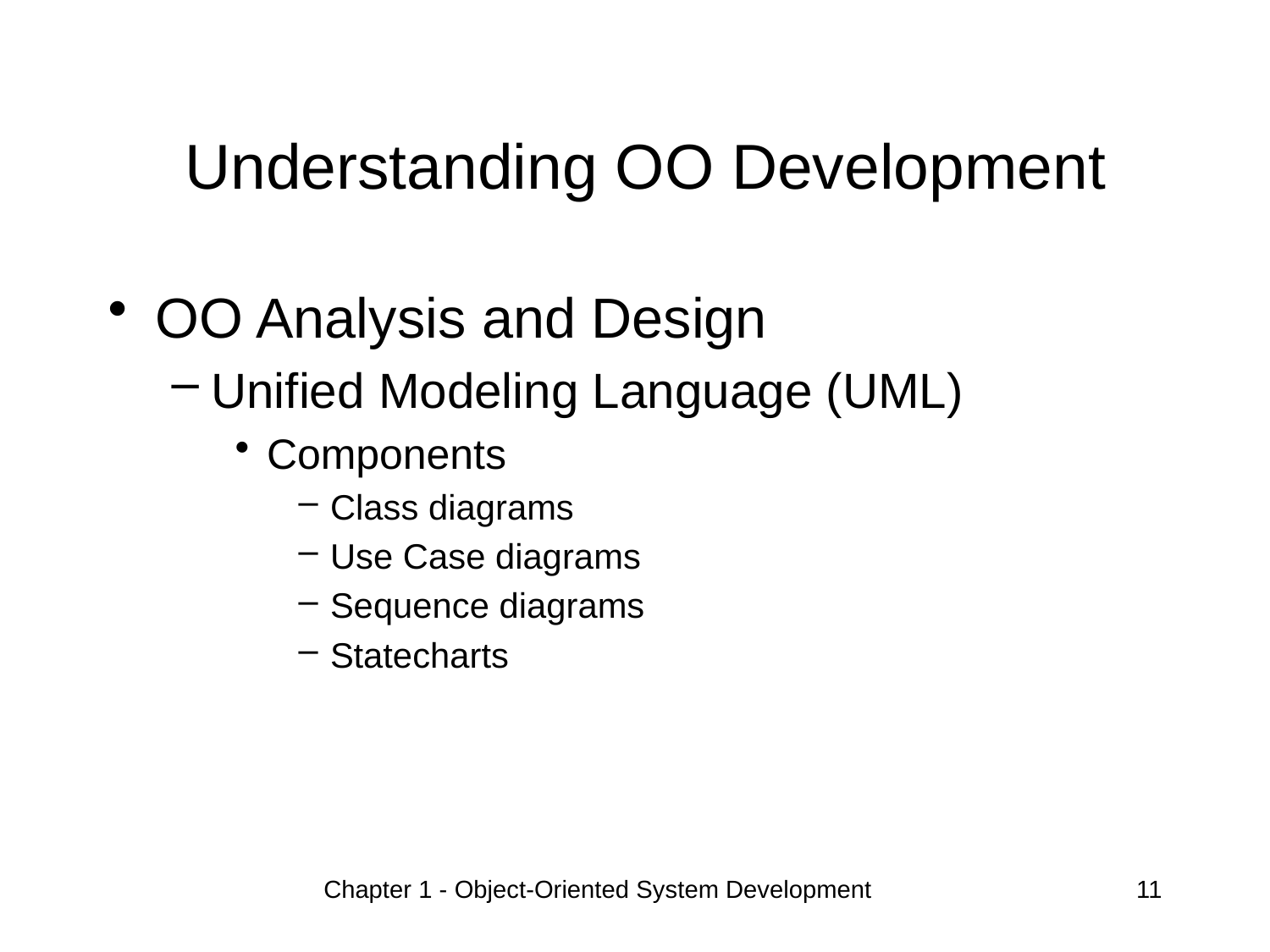

# Understanding OO Development
OO Analysis and Design
Unified Modeling Language (UML)
Components
Class diagrams
Use Case diagrams
Sequence diagrams
Statecharts
Chapter 1 - Object-Oriented System Development
11